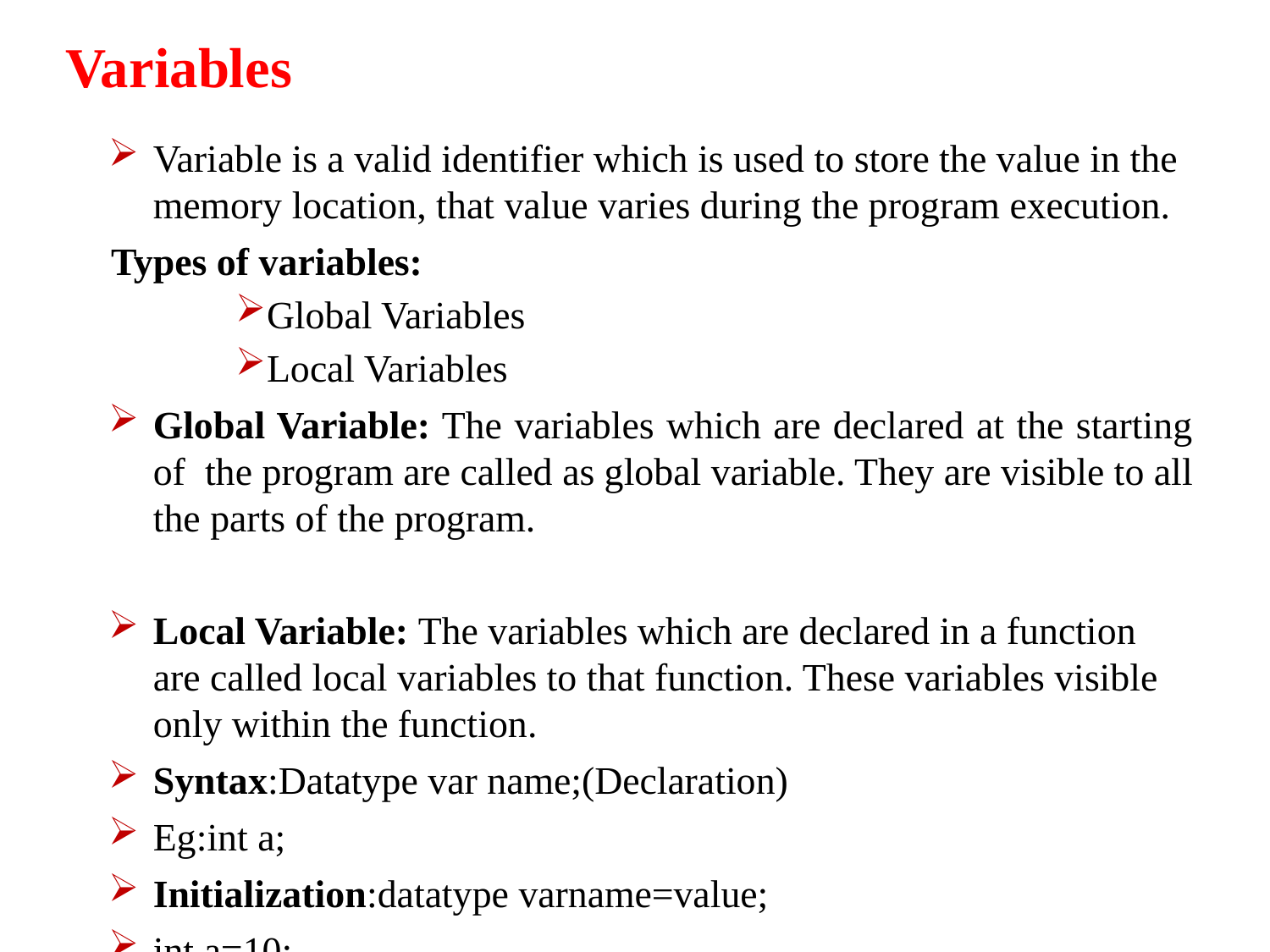

Variables
Variable is a valid identifier which is used to store the value in the memory location, that value varies during the program execution.
Types of variables:
Global Variables
Local Variables
Global Variable: The variables which are declared at the starting of  the program are called as global variable. They are visible to all the parts of the program.

Local Variable: The variables which are declared in a function are called local variables to that function. These variables visible only within the function.
Syntax:Datatype var name;(Declaration)
Eg:int a;
Initialization:datatype varname=value;
int a=10;